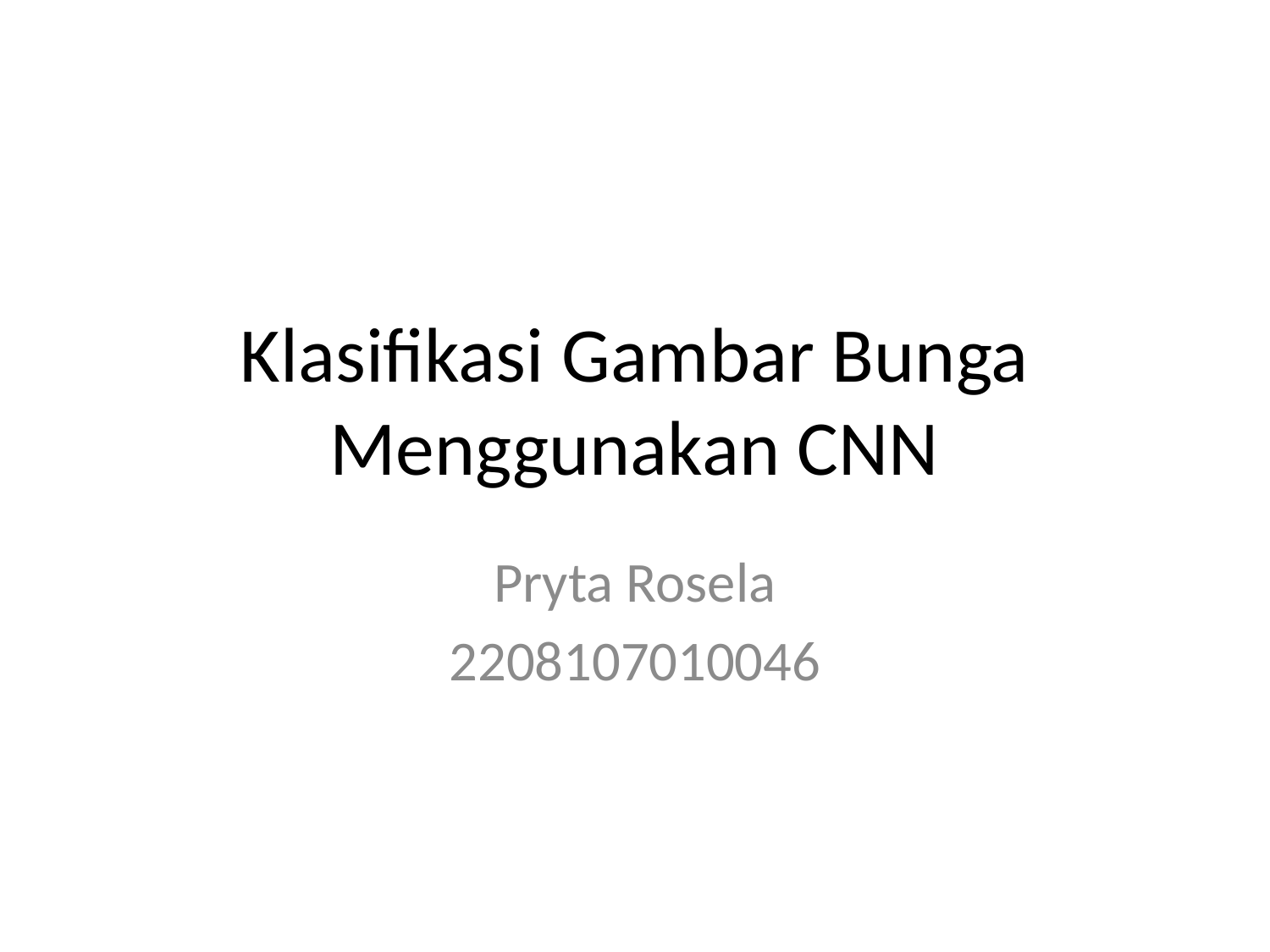

# Klasifikasi Gambar Bunga Menggunakan CNN
Pryta Rosela
2208107010046